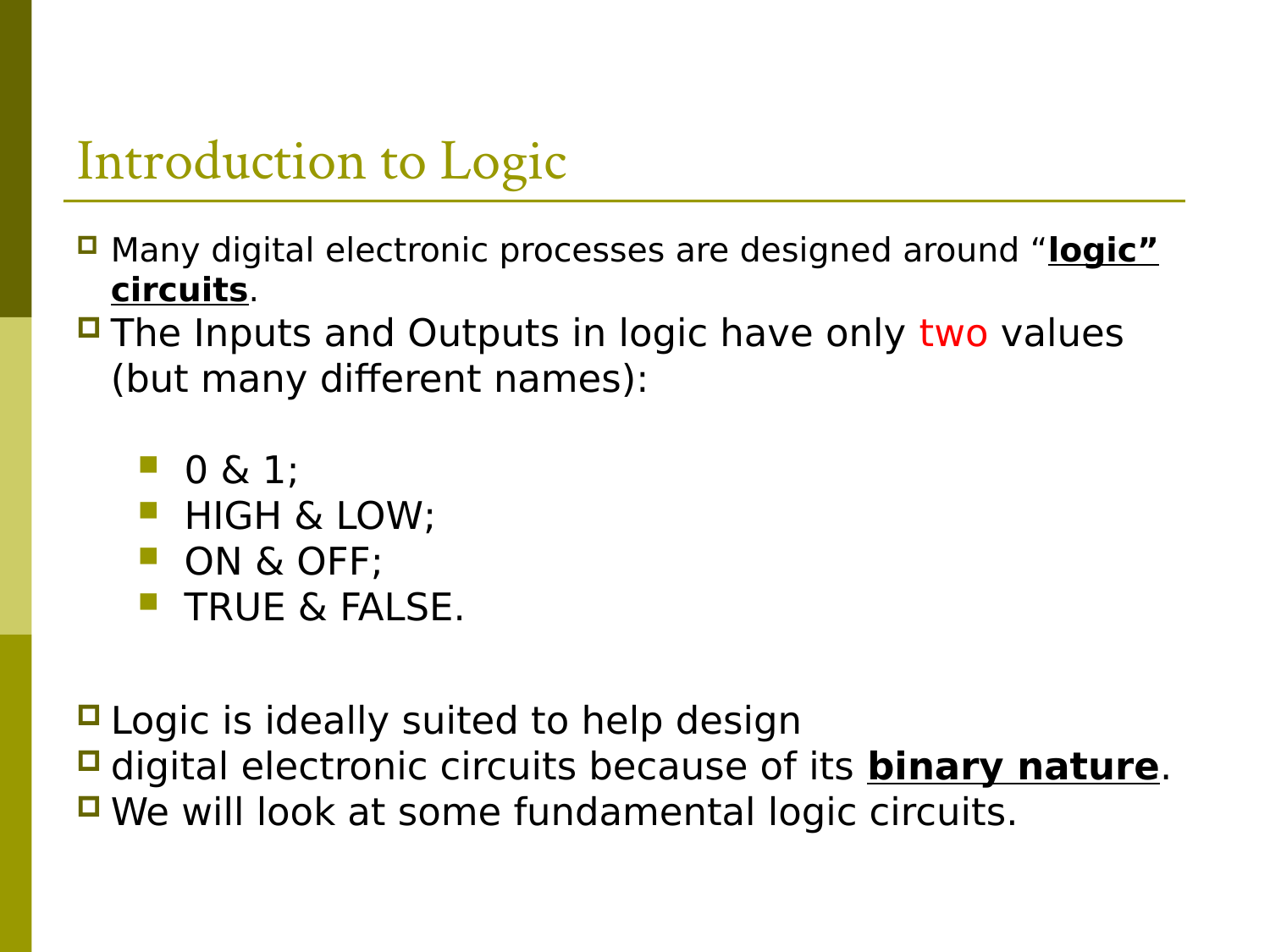

# Introduction to Logic
Many digital electronic processes are designed around “logic” circuits.
The Inputs and Outputs in logic have only two values (but many different names):

0 & 1;
HIGH & LOW;
ON & OFF;
TRUE & FALSE.

Logic is ideally suited to help design
digital electronic circuits because of its binary nature.
We will look at some fundamental logic circuits.